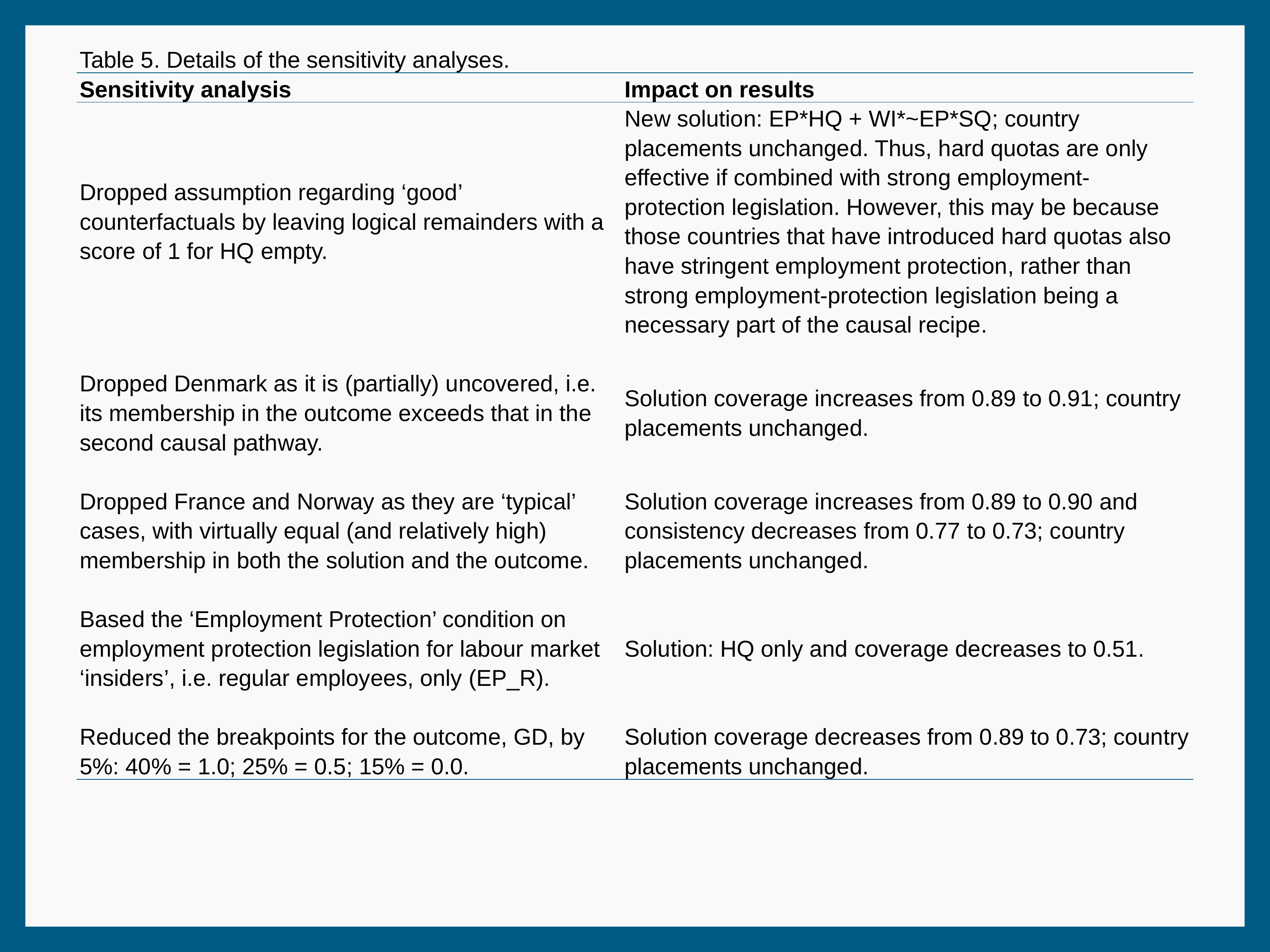

| Table 5. Details of the sensitivity analyses. |  |
| --- | --- |
| Sensitivity analysis | Impact on results |
| Dropped assumption regarding ‘good’ counterfactuals by leaving logical remainders with a score of 1 for HQ empty. | New solution: EP\*HQ + WI\*~EP\*SQ; country placements unchanged. Thus, hard quotas are only effective if combined with strong employment-protection legislation. However, this may be because those countries that have introduced hard quotas also have stringent employment protection, rather than strong employment-protection legislation being a necessary part of the causal recipe. |
| Dropped Denmark as it is (partially) uncovered, i.e. its membership in the outcome exceeds that in the second causal pathway. | Solution coverage increases from 0.89 to 0.91; country placements unchanged. |
| Dropped France and Norway as they are ‘typical’ cases, with virtually equal (and relatively high) membership in both the solution and the outcome. | Solution coverage increases from 0.89 to 0.90 and consistency decreases from 0.77 to 0.73; country placements unchanged. |
| Based the ‘Employment Protection’ condition on employment protection legislation for labour market ‘insiders’, i.e. regular employees, only (EP\_R). | Solution: HQ only and coverage decreases to 0.51. |
| Reduced the breakpoints for the outcome, GD, by 5%: 40% = 1.0; 25% = 0.5; 15% = 0.0. | Solution coverage decreases from 0.89 to 0.73; country placements unchanged. |